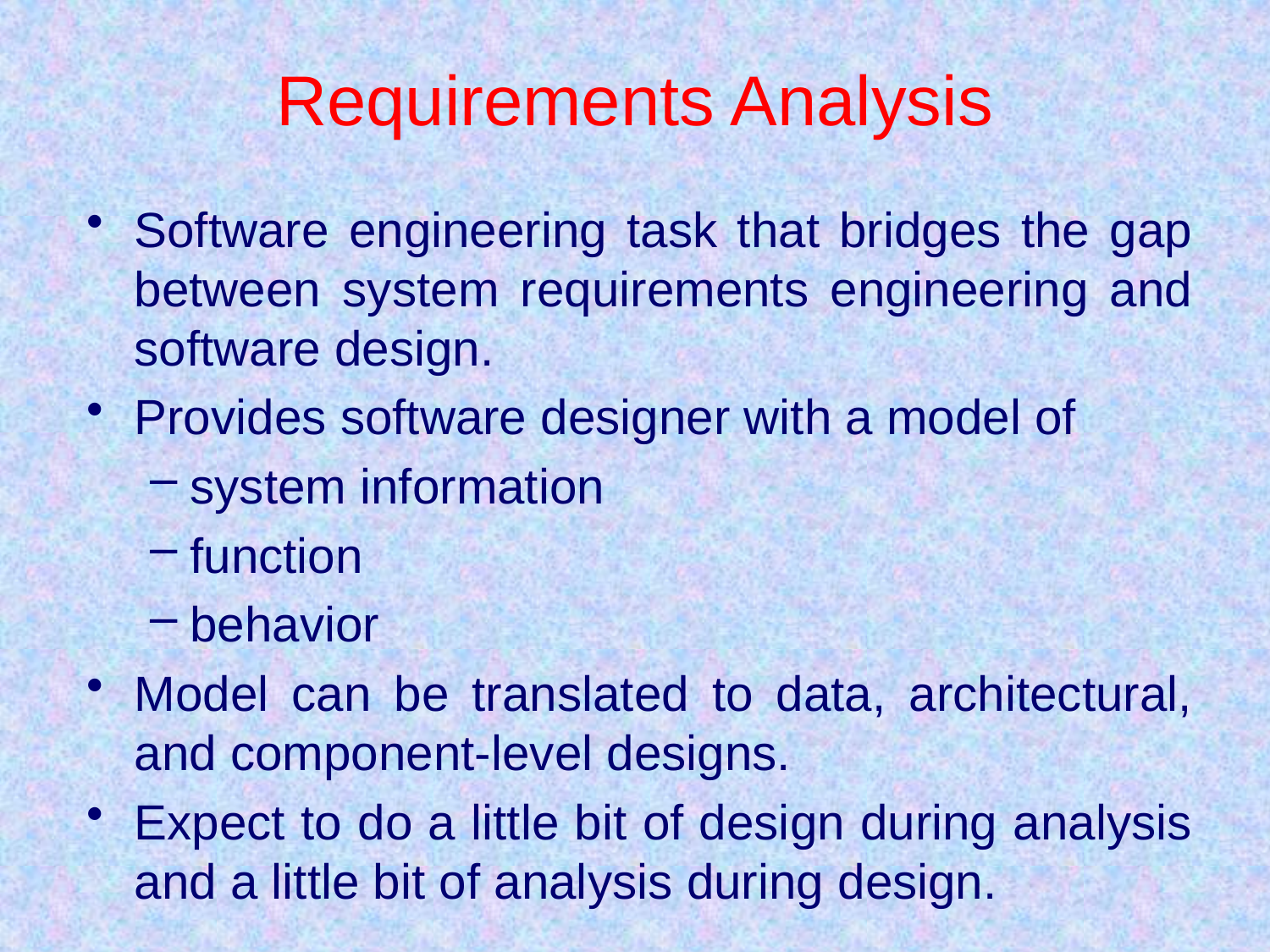

# Requirements Analysis
Software engineering task that bridges the gap between system requirements engineering and software design.
Provides software designer with a model of
system information
function
behavior
Model can be translated to data, architectural, and component-level designs.
Expect to do a little bit of design during analysis and a little bit of analysis during design.